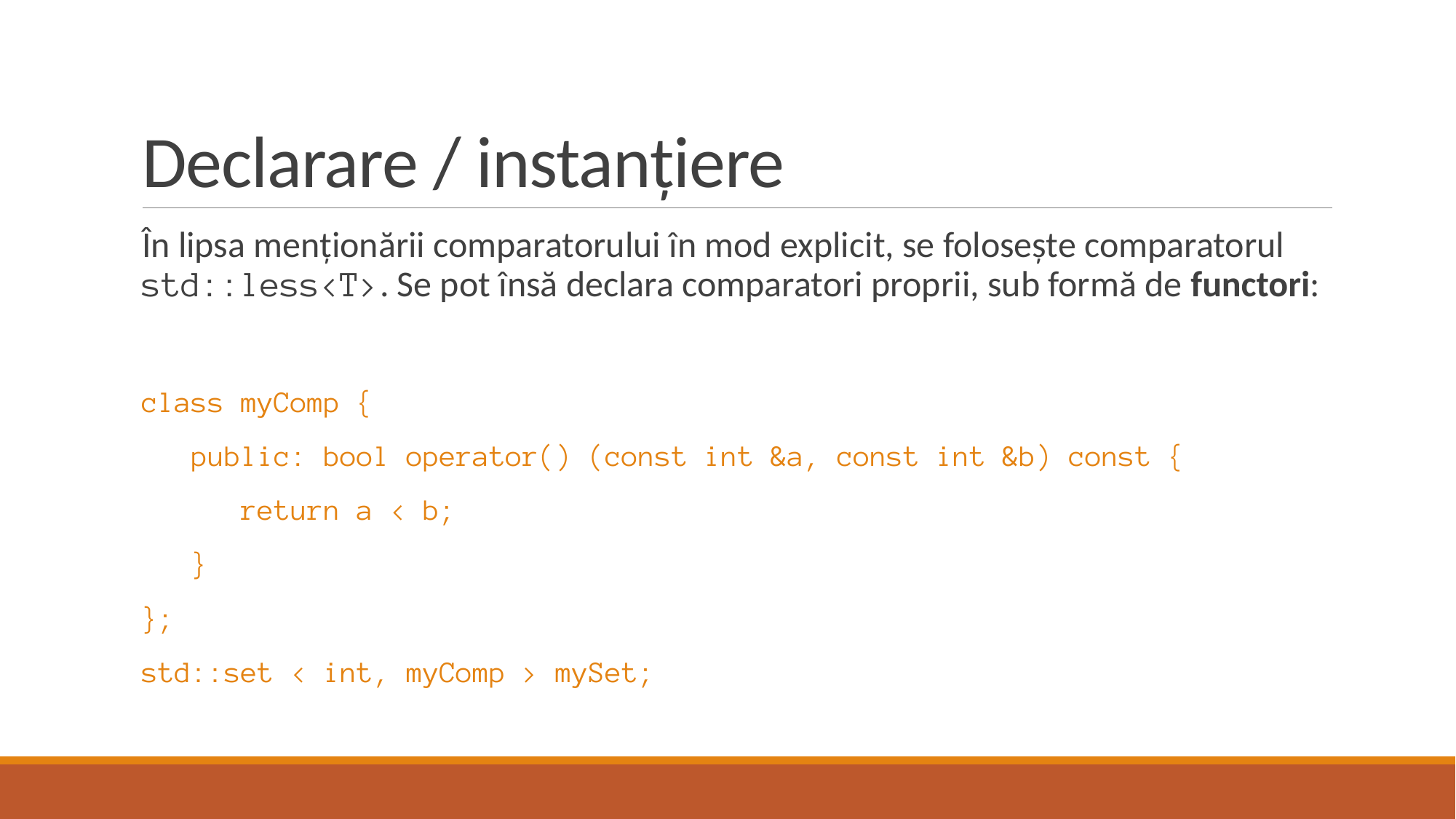

# Declarare / instanțiere
În lipsa menționării comparatorului în mod explicit, se folosește comparatorul std::less<T>. Se pot însă declara comparatori proprii, sub formă de functori:

class myComp {
   public: bool operator() (const int &a, const int &b) const {
      return a < b;
   }
};
std::set < int, myComp > mySet;